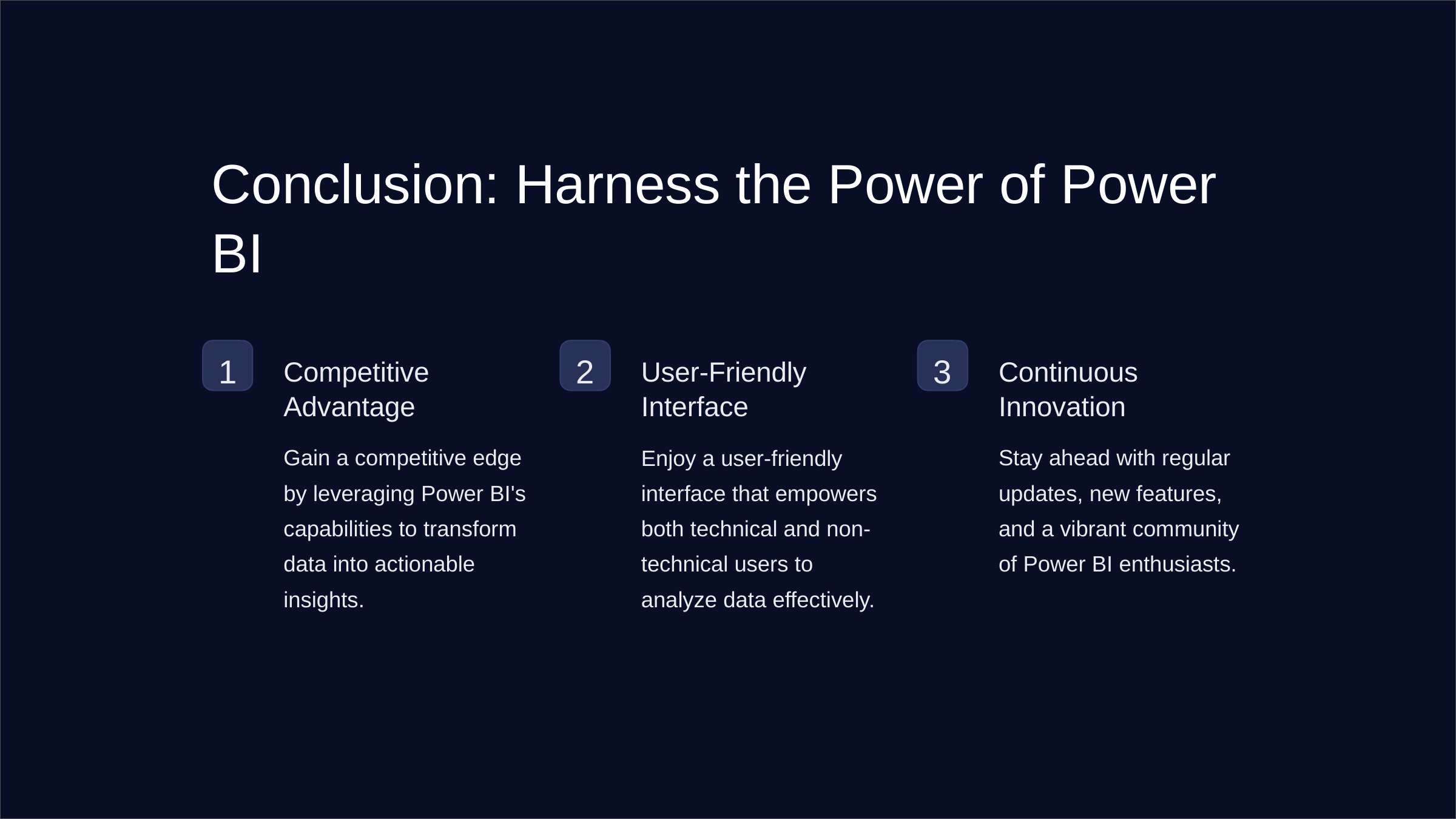

Conclusion: Harness the Power of Power BI

1
2
3
Competitive Advantage
User-Friendly Interface
Continuous Innovation
Gain a competitive edge by leveraging Power BI's capabilities to transform data into actionable insights.
Enjoy a user-friendly interface that empowers both technical and non-technical users to analyze data effectively.
Stay ahead with regular updates, new features, and a vibrant community of Power BI enthusiasts.